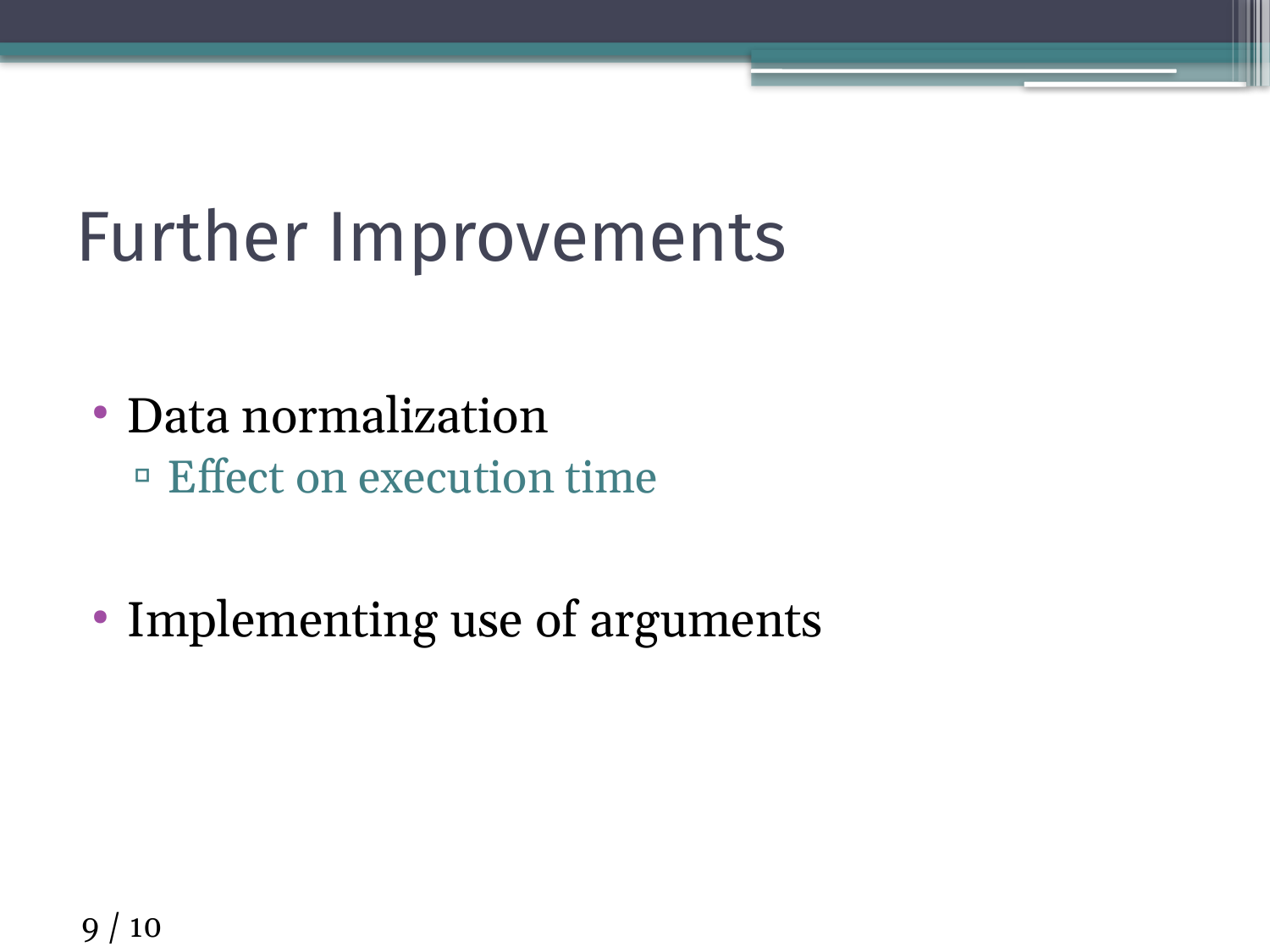

# Further Improvements

Data normalization
Effect on execution time

Implementing use of arguments
9 / 10